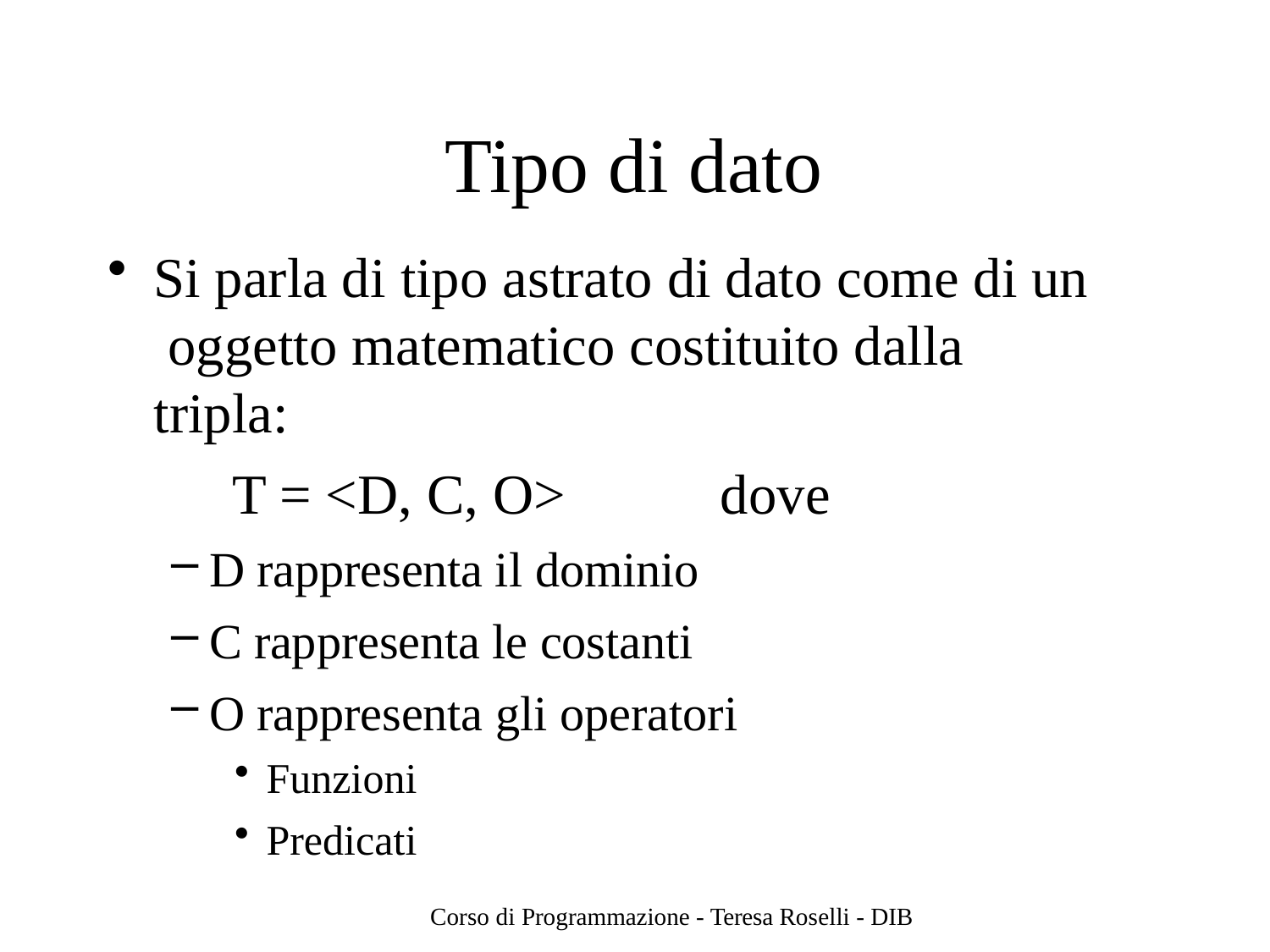

# Tipo di dato
Si parla di tipo astrato di dato come di un  oggetto matematico costituito dalla tripla:
T = <D, C, O>	dove
D rappresenta il dominio
C rappresenta le costanti
O rappresenta gli operatori
Funzioni
Predicati
Corso di Programmazione - Teresa Roselli - DIB